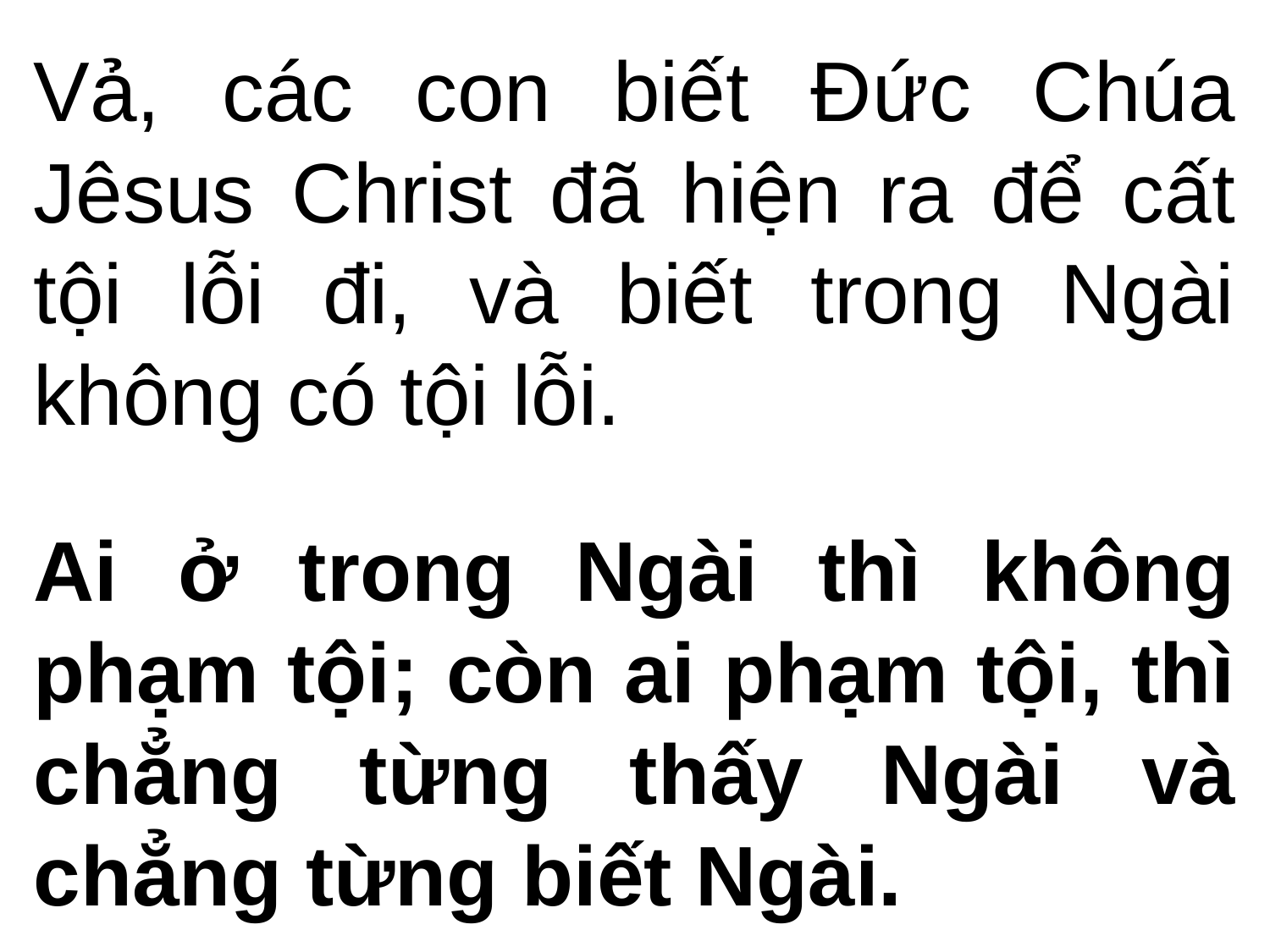

Vả, các con biết Đức Chúa Jêsus Christ đã hiện ra để cất tội lỗi đi, và biết trong Ngài không có tội lỗi.

Ai ở trong Ngài thì không phạm tội; còn ai phạm tội, thì chẳng từng thấy Ngài và chẳng từng biết Ngài.